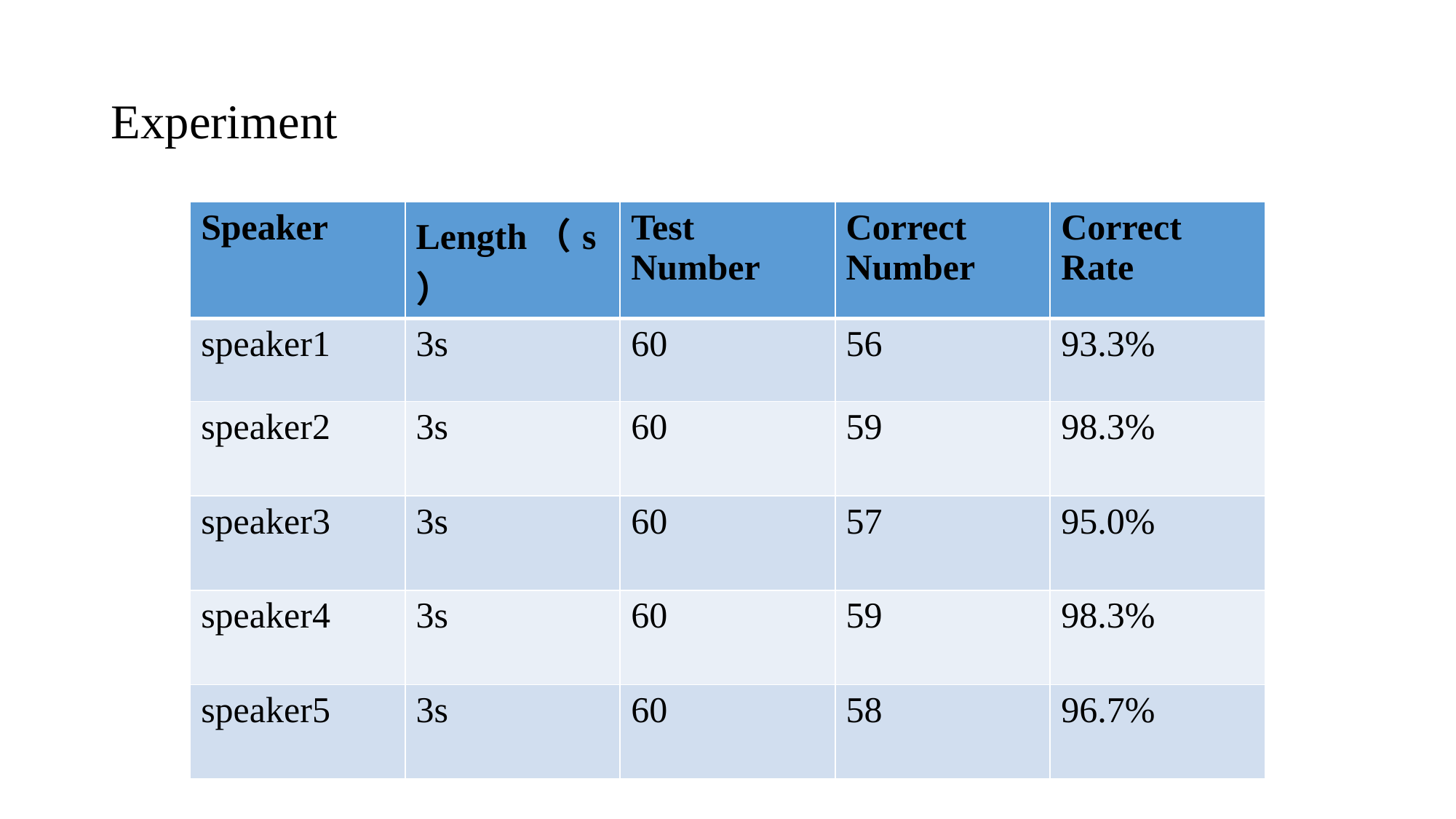

# Experiment
| Speaker | Length（s） | Test Number | Correct Number | Correct Rate |
| --- | --- | --- | --- | --- |
| speaker1 | 3s | 60 | 56 | 93.3% |
| speaker2 | 3s | 60 | 59 | 98.3% |
| speaker3 | 3s | 60 | 57 | 95.0% |
| speaker4 | 3s | 60 | 59 | 98.3% |
| speaker5 | 3s | 60 | 58 | 96.7% |